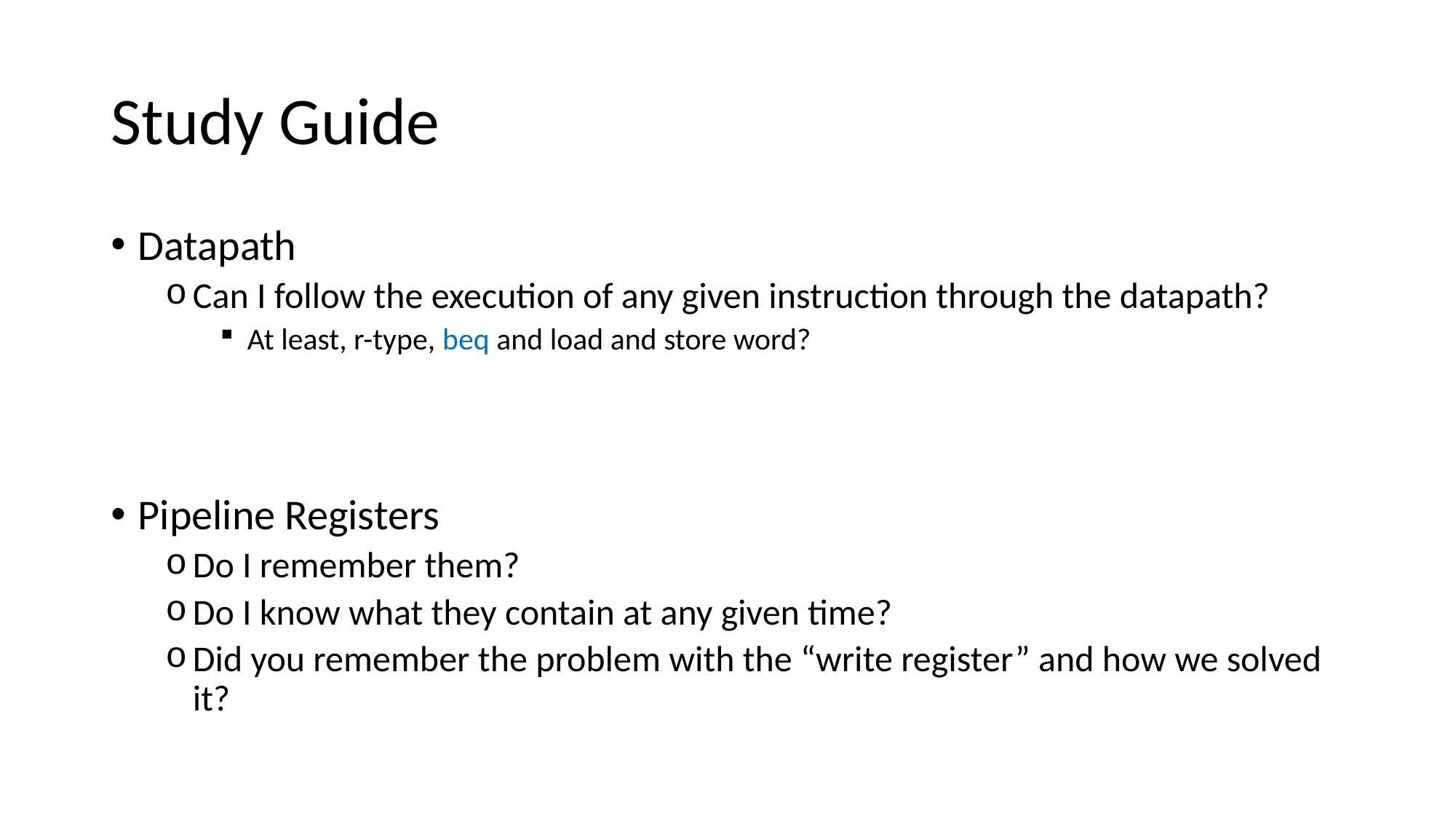

# Study Guide
Datapath
Can I follow the execution of any given instruction through the datapath?
At least, r-type, beq and load and store word?

Pipeline Registers
Do I remember them?
Do I know what they contain at any given time?
Did you remember the problem with the “write register” and how we solved it?